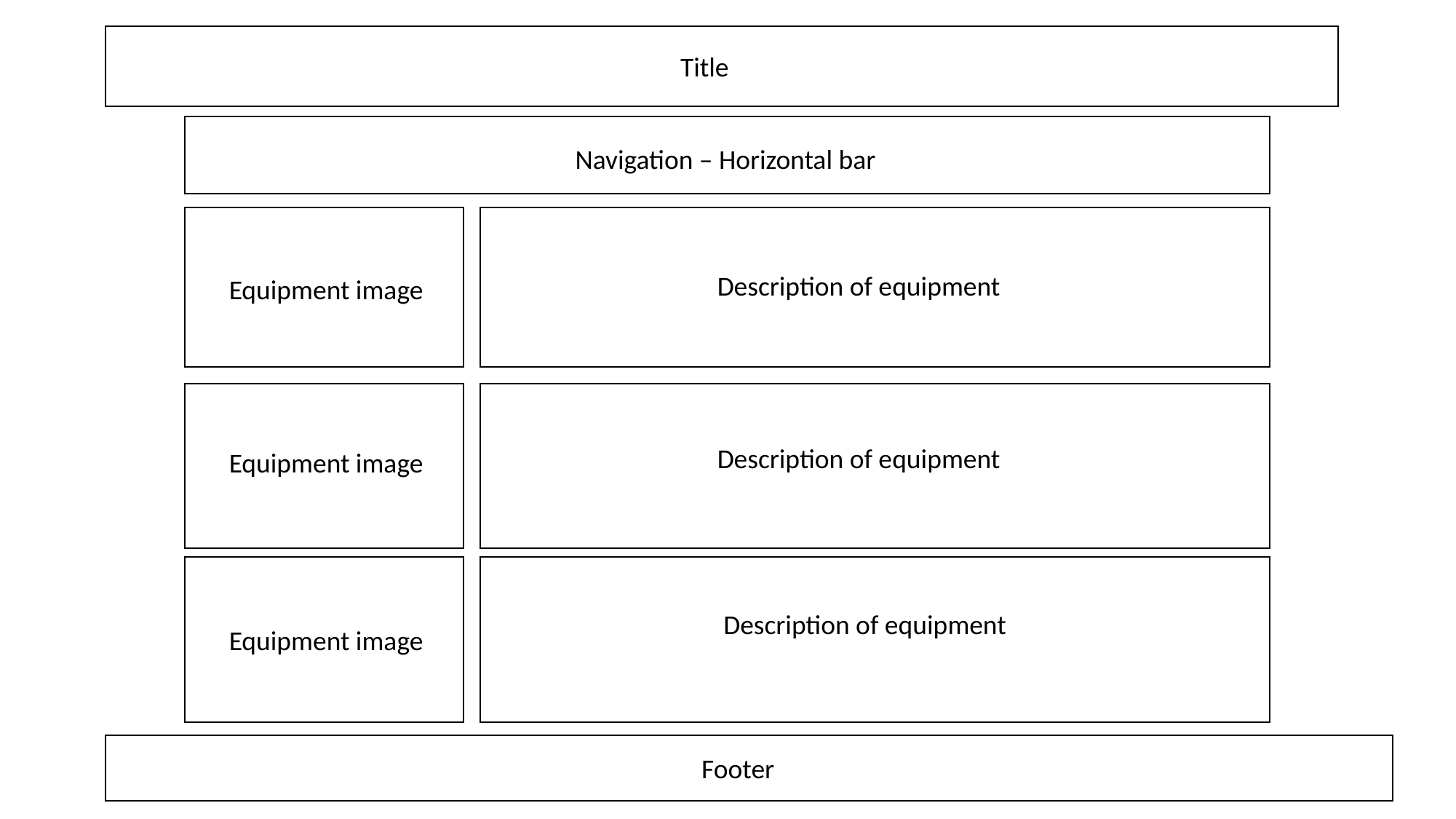

Title

Navigation – Horizontal bar

Description of equipment
Equipment image

Description of equipment
Equipment image

Description of equipment
Equipment image

Footer